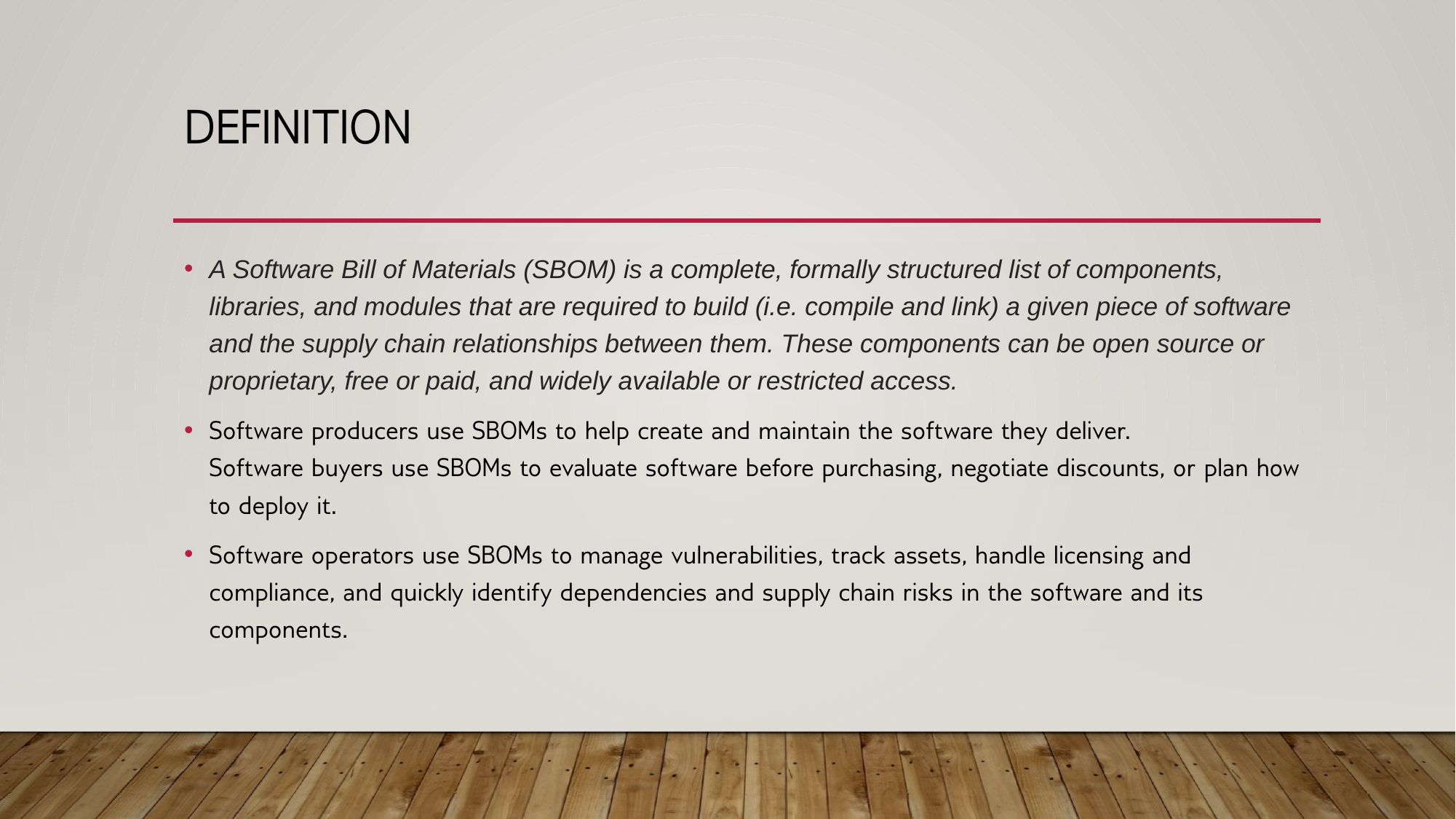

# definition
A Software Bill of Materials (SBOM) is a complete, formally structured list of components, libraries, and modules that are required to build (i.e. compile and link) a given piece of software and the supply chain relationships between them. These components can be open source or proprietary, free or paid, and widely available or restricted access.
Software producers use SBOMs to help create and maintain the software they deliver.
Software buyers use SBOMs to evaluate software before purchasing, negotiate discounts, or plan how to deploy it.
Software operators use SBOMs to manage vulnerabilities, track assets, handle licensing and compliance, and quickly identify dependencies and supply chain risks in the software and its components.